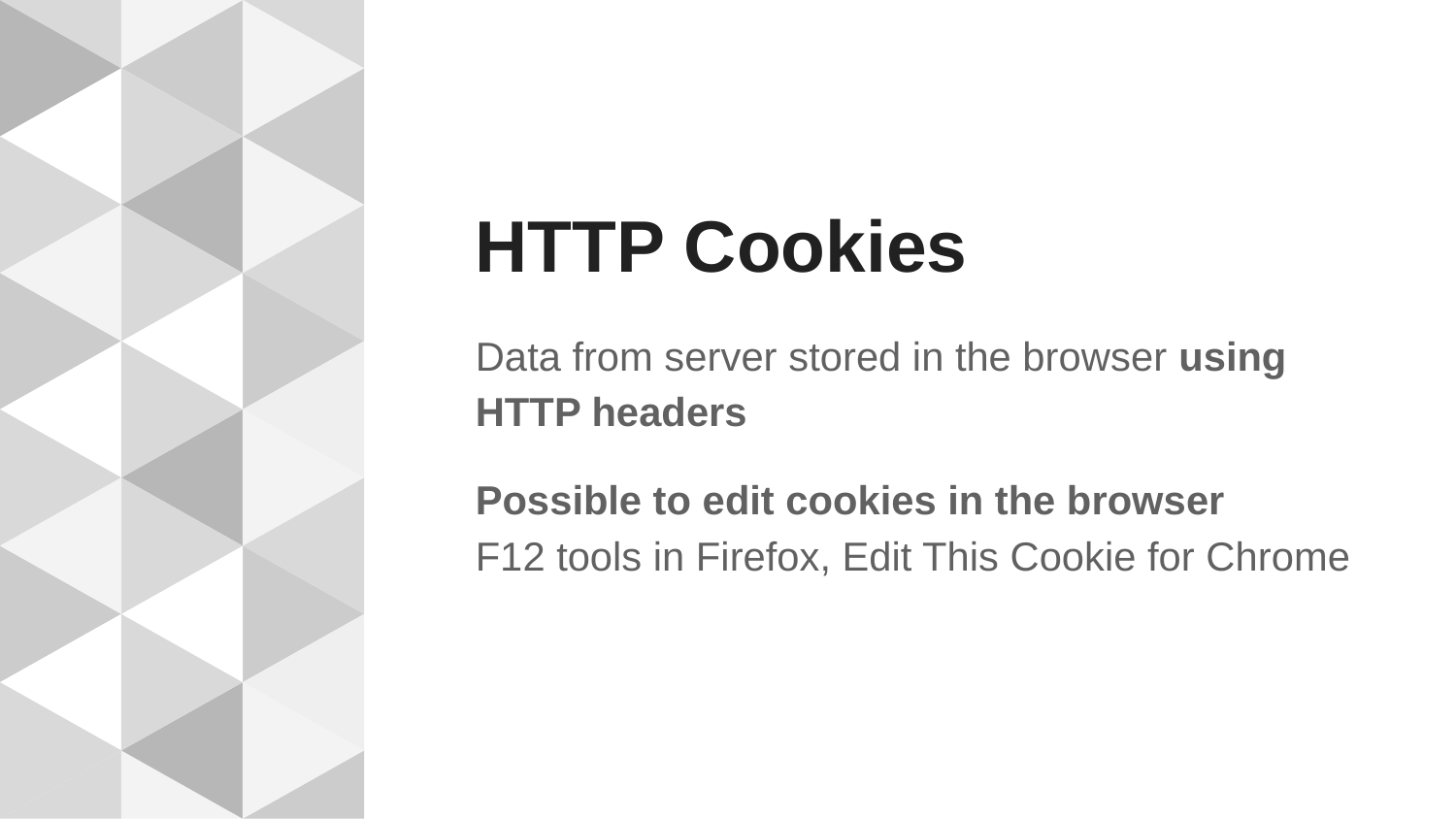

# HTTP Cookies
Data from server stored in the browser using HTTP headers
Possible to edit cookies in the browser
F12 tools in Firefox, Edit This Cookie for Chrome